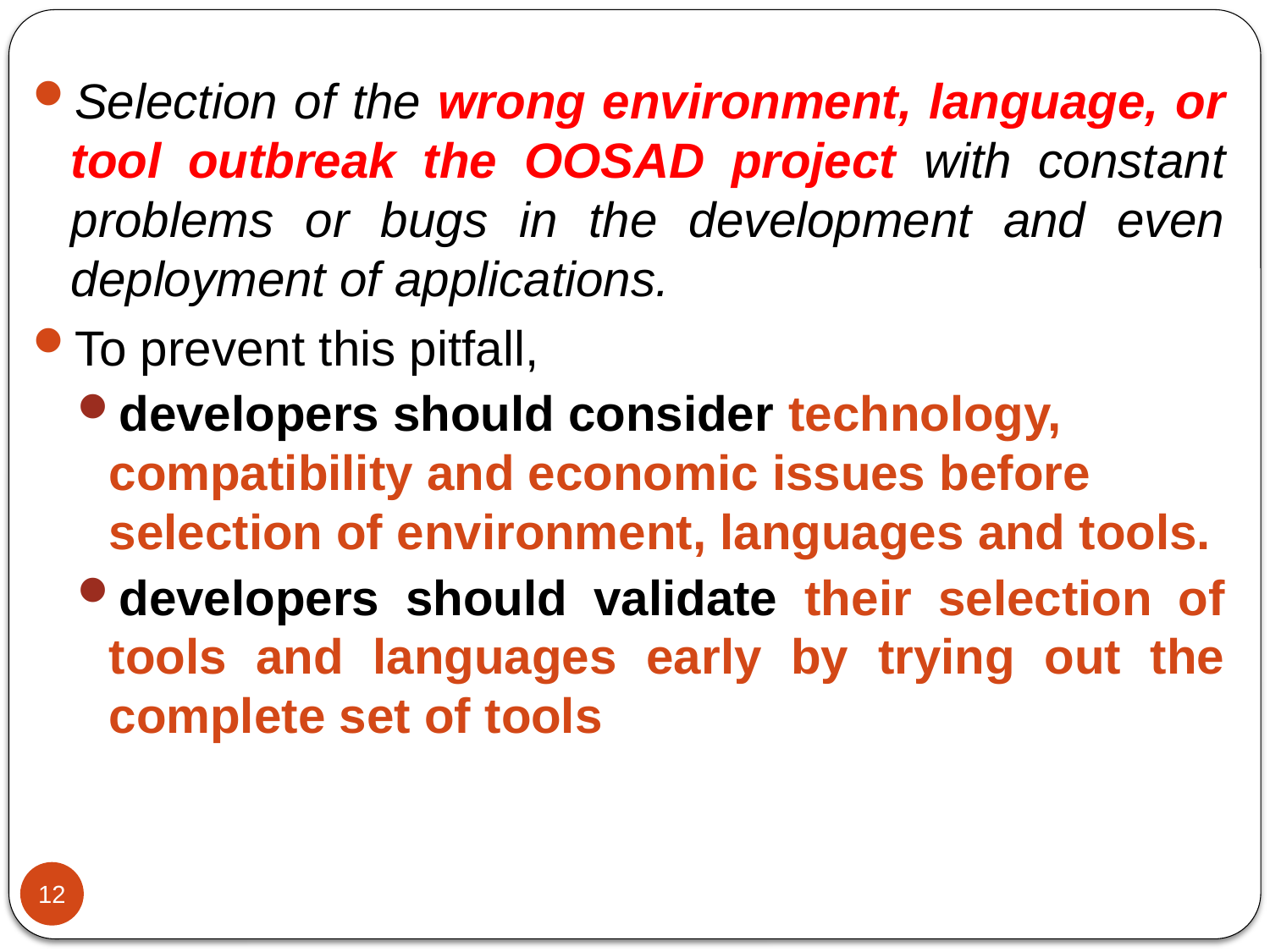

Selection of the wrong environment, language, or tool outbreak the OOSAD project with constant problems or bugs in the development and even deployment of applications.
To prevent this pitfall,
developers should consider technology, compatibility and economic issues before selection of environment, languages and tools.
developers should validate their selection of tools and languages early by trying out the complete set of tools
12